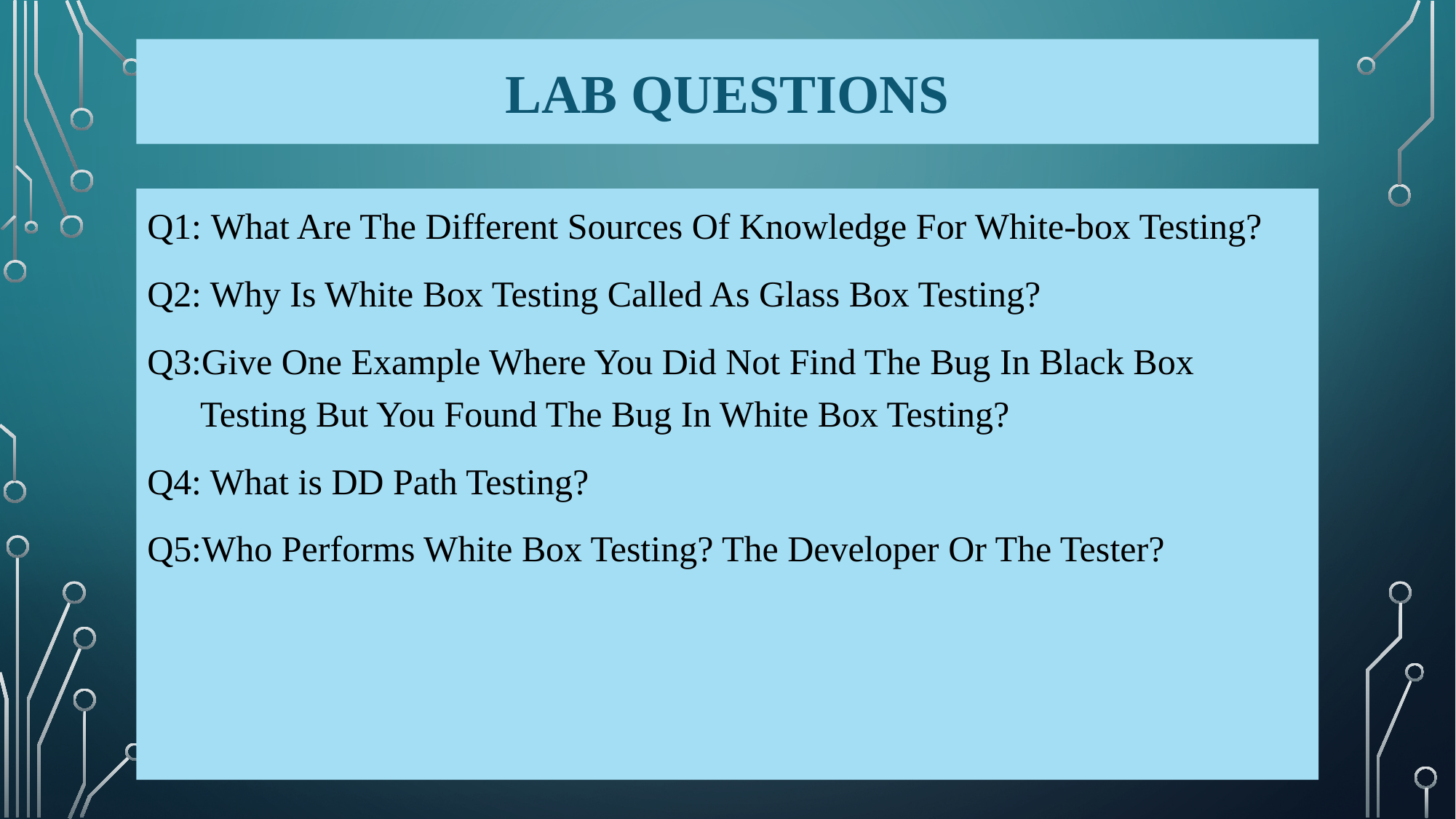

# Lab questions
Q1: What Are The Different Sources Of Knowledge For White-box Testing?
Q2: Why Is White Box Testing Called As Glass Box Testing?
Q3:Give One Example Where You Did Not Find The Bug In Black Box Testing But You Found The Bug In White Box Testing?
Q4: What is DD Path Testing?
Q5:Who Performs White Box Testing? The Developer Or The Tester?